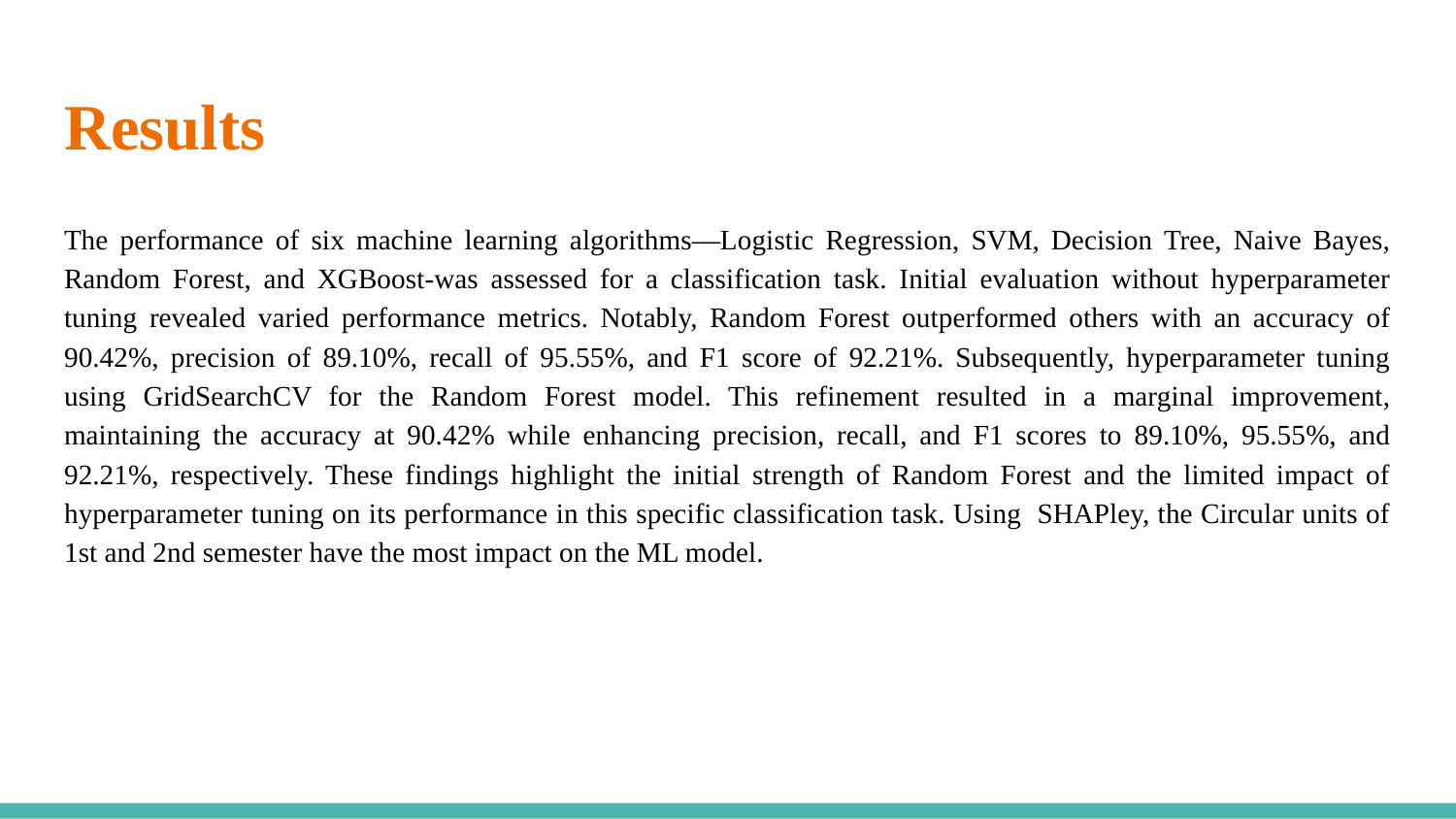

# Results
The performance of six machine learning algorithms—Logistic Regression, SVM, Decision Tree, Naive Bayes, Random Forest, and XGBoost-was assessed for a classification task. Initial evaluation without hyperparameter tuning revealed varied performance metrics. Notably, Random Forest outperformed others with an accuracy of 90.42%, precision of 89.10%, recall of 95.55%, and F1 score of 92.21%. Subsequently, hyperparameter tuning using GridSearchCV for the Random Forest model. This refinement resulted in a marginal improvement, maintaining the accuracy at 90.42% while enhancing precision, recall, and F1 scores to 89.10%, 95.55%, and 92.21%, respectively. These findings highlight the initial strength of Random Forest and the limited impact of hyperparameter tuning on its performance in this specific classification task. Using  SHAPley, the Circular units of 1st and 2nd semester have the most impact on the ML model.